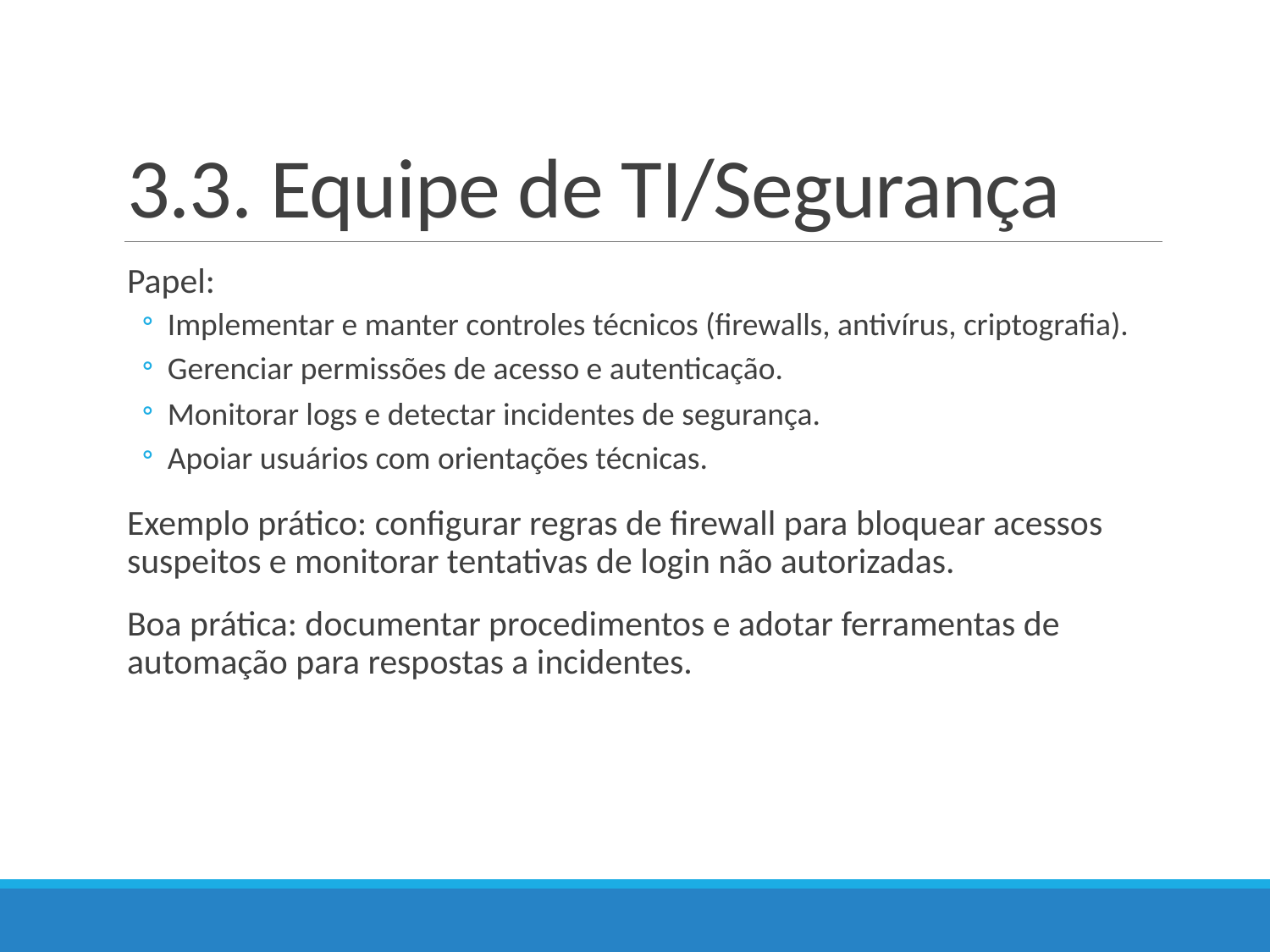

# 3.3. Equipe de TI/Segurança
Papel:
Implementar e manter controles técnicos (firewalls, antivírus, criptografia).
Gerenciar permissões de acesso e autenticação.
Monitorar logs e detectar incidentes de segurança.
Apoiar usuários com orientações técnicas.
Exemplo prático: configurar regras de firewall para bloquear acessos suspeitos e monitorar tentativas de login não autorizadas.
Boa prática: documentar procedimentos e adotar ferramentas de automação para respostas a incidentes.